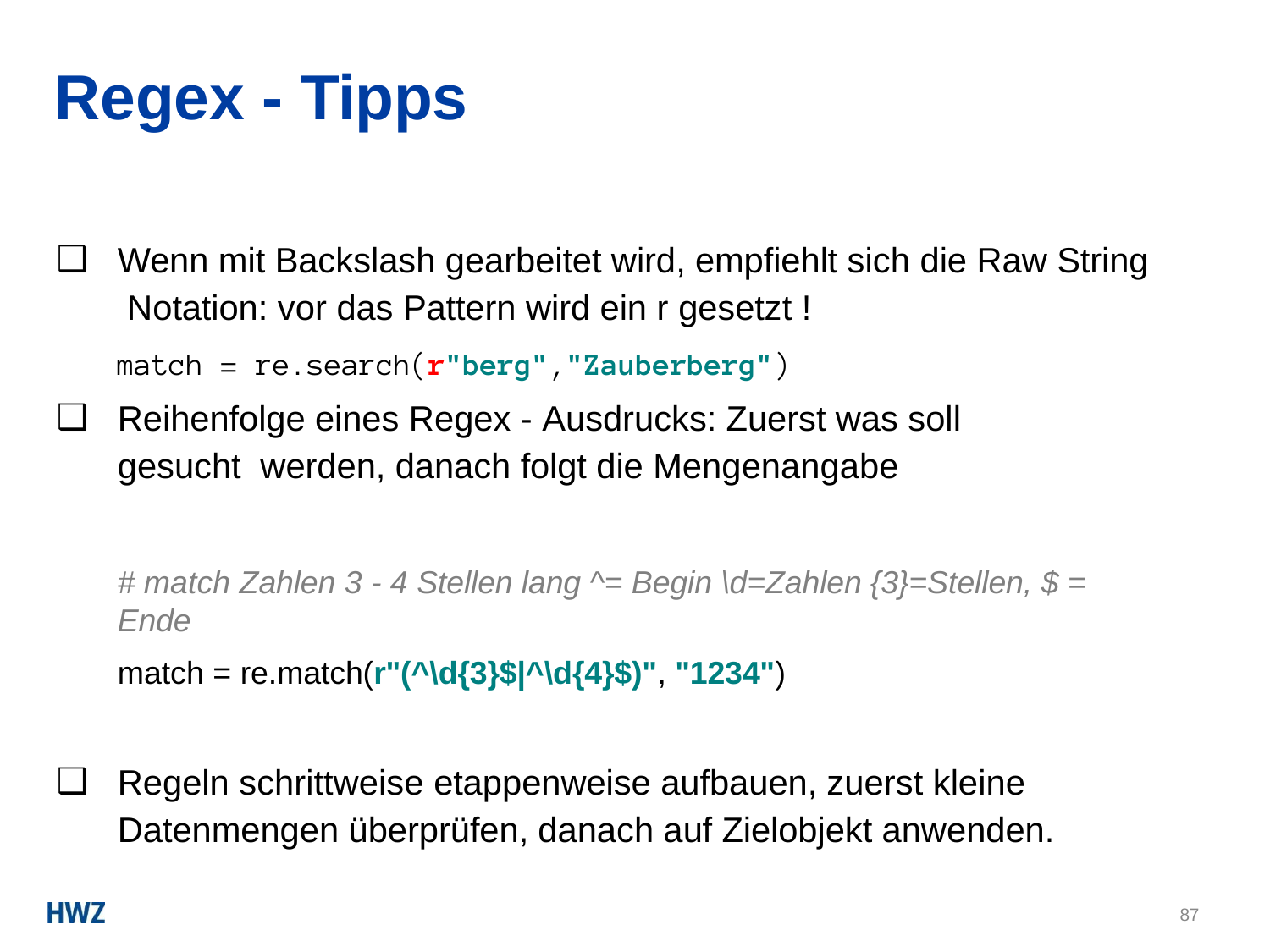

# Regex - Tipps
Wenn mit Backslash gearbeitet wird, empfiehlt sich die Raw String  Notation: vor das Pattern wird ein r gesetzt !
match = re.search(r"berg","Zauberberg")
Reihenfolge eines Regex - Ausdrucks: Zuerst was soll gesucht  werden, danach folgt die Mengenangabe

# match Zahlen 3 - 4 Stellen lang ^= Begin \d=Zahlen {3}=Stellen, $ = Ende
match = re.match(r"(^\d{3}$|^\d{4}$)", "1234")

Regeln schrittweise etappenweise aufbauen, zuerst kleine  Datenmengen überprüfen, danach auf Zielobjekt anwenden.
87